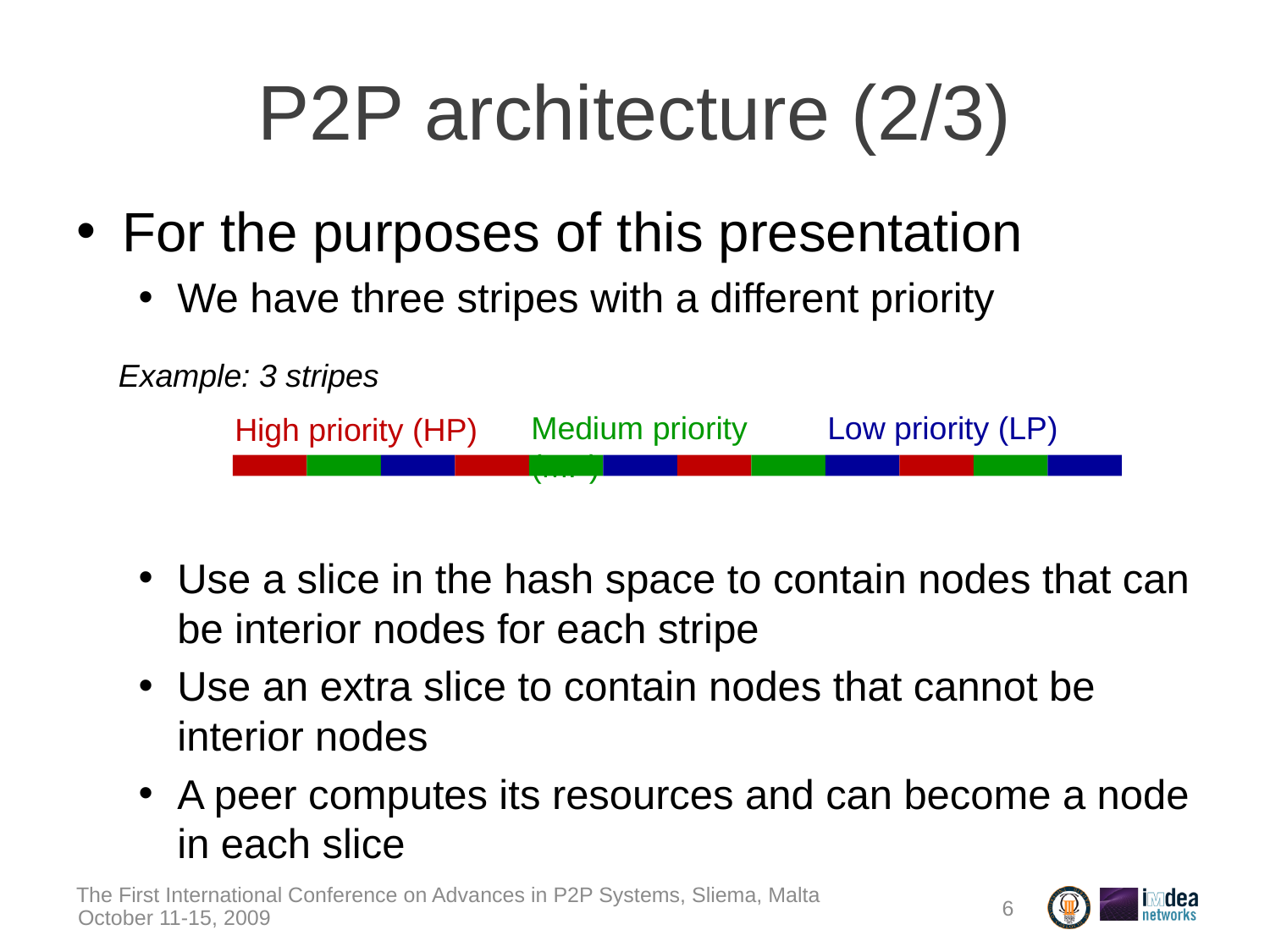

# P2P architecture (2/3)
For the purposes of this presentation
We have three stripes with a different priority

Use a slice in the hash space to contain nodes that can be interior nodes for each stripe
Use an extra slice to contain nodes that cannot be interior nodes
A peer computes its resources and can become a node in each slice

Example: 3 stripes
Medium priority (MP)
Low priority (LP)
High priority (HP)

The First International Conference on Advances in P2P Systems, Sliema, Malta
6
October 11-15, 2009